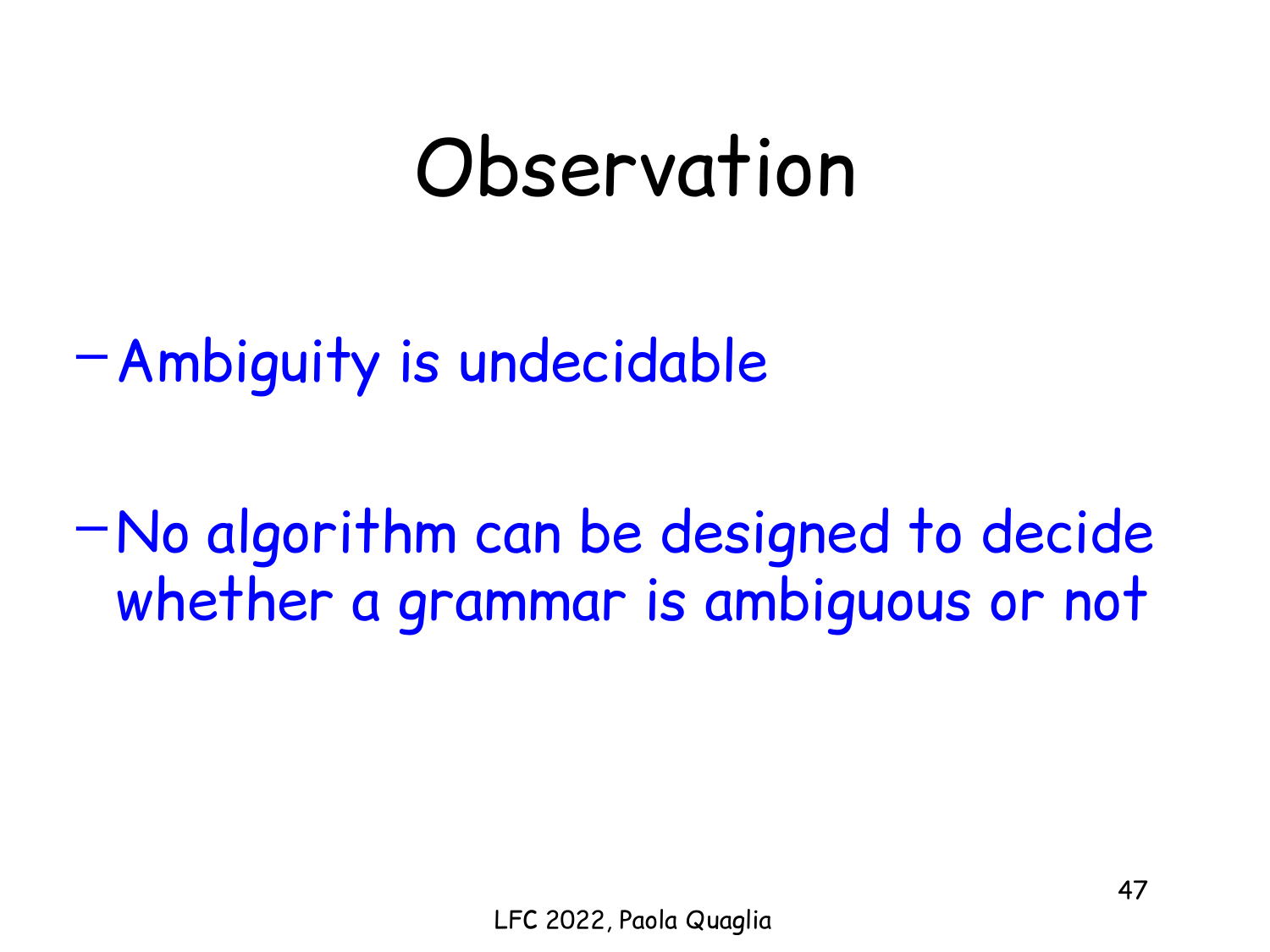

# Observation
Ambiguity is undecidable

No algorithm can be designed to decide whether a grammar is ambiguous or not

LFC 2022, Paola Quaglia
47